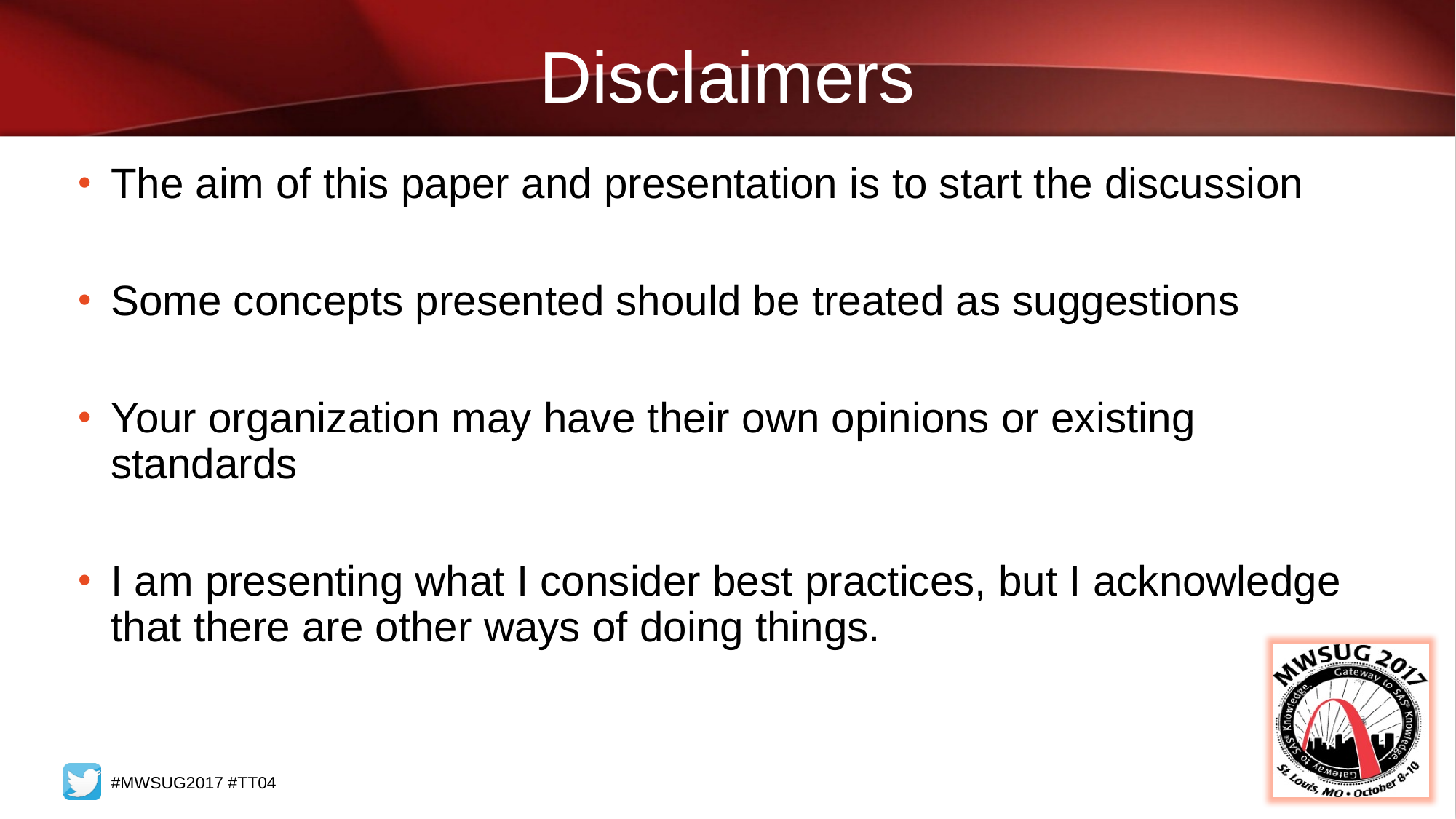

# Disclaimers
The aim of this paper and presentation is to start the discussion

Some concepts presented should be treated as suggestions

Your organization may have their own opinions or existing standards

I am presenting what I consider best practices, but I acknowledge that there are other ways of doing things.

#MWSUG2017 #TT04